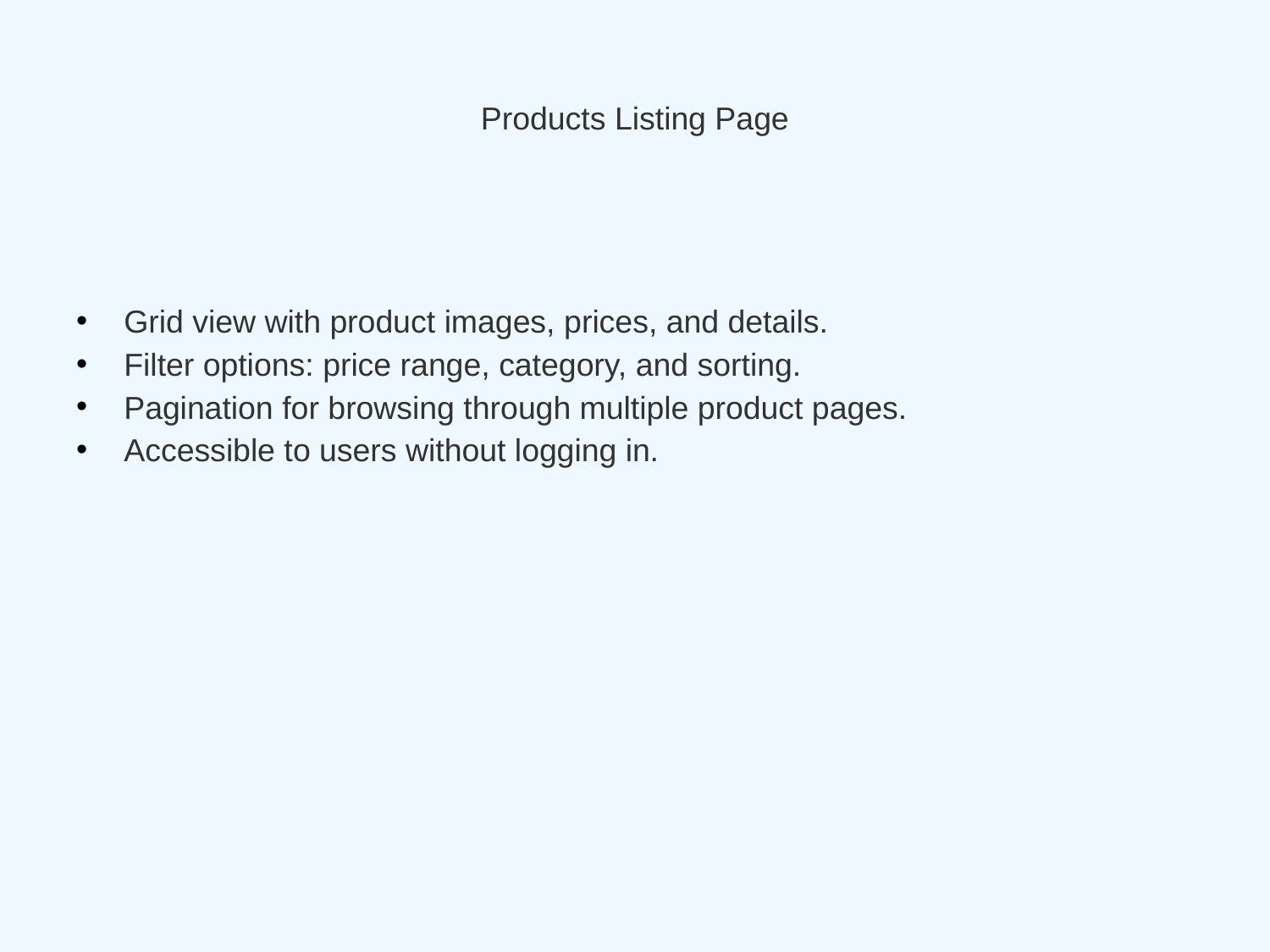

# Products Listing Page

Grid view with product images, prices, and details.
Filter options: price range, category, and sorting.
Pagination for browsing through multiple product pages.
Accessible to users without logging in.